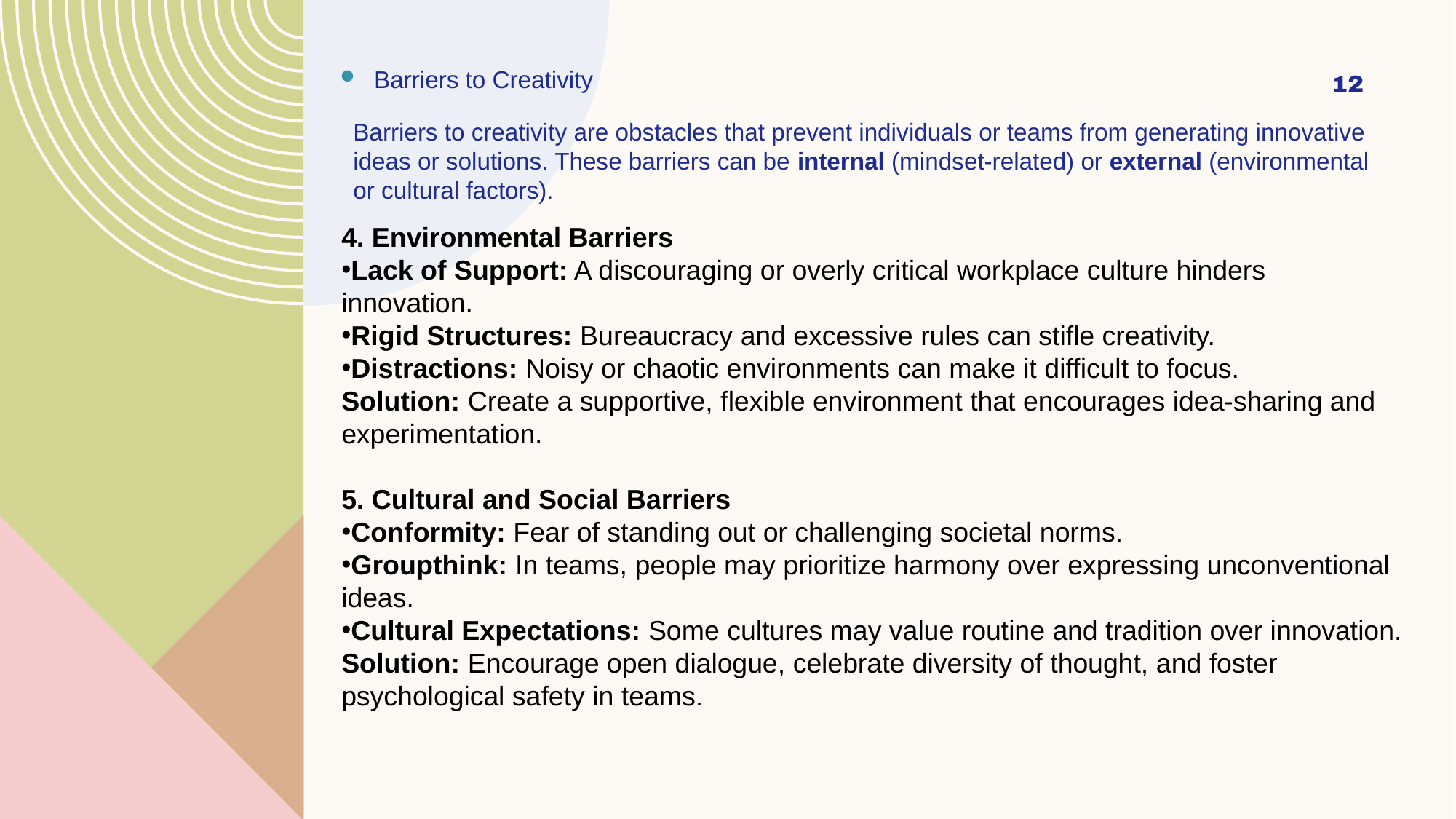

12
Barriers to Creativity
Barriers to creativity are obstacles that prevent individuals or teams from generating innovative ideas or solutions. These barriers can be internal (mindset-related) or external (environmental or cultural factors).
4. Environmental Barriers
Lack of Support: A discouraging or overly critical workplace culture hinders innovation.
Rigid Structures: Bureaucracy and excessive rules can stifle creativity.
Distractions: Noisy or chaotic environments can make it difficult to focus.
Solution: Create a supportive, flexible environment that encourages idea-sharing and experimentation.

5. Cultural and Social Barriers
Conformity: Fear of standing out or challenging societal norms.
Groupthink: In teams, people may prioritize harmony over expressing unconventional ideas.
Cultural Expectations: Some cultures may value routine and tradition over innovation.
Solution: Encourage open dialogue, celebrate diversity of thought, and foster psychological safety in teams.